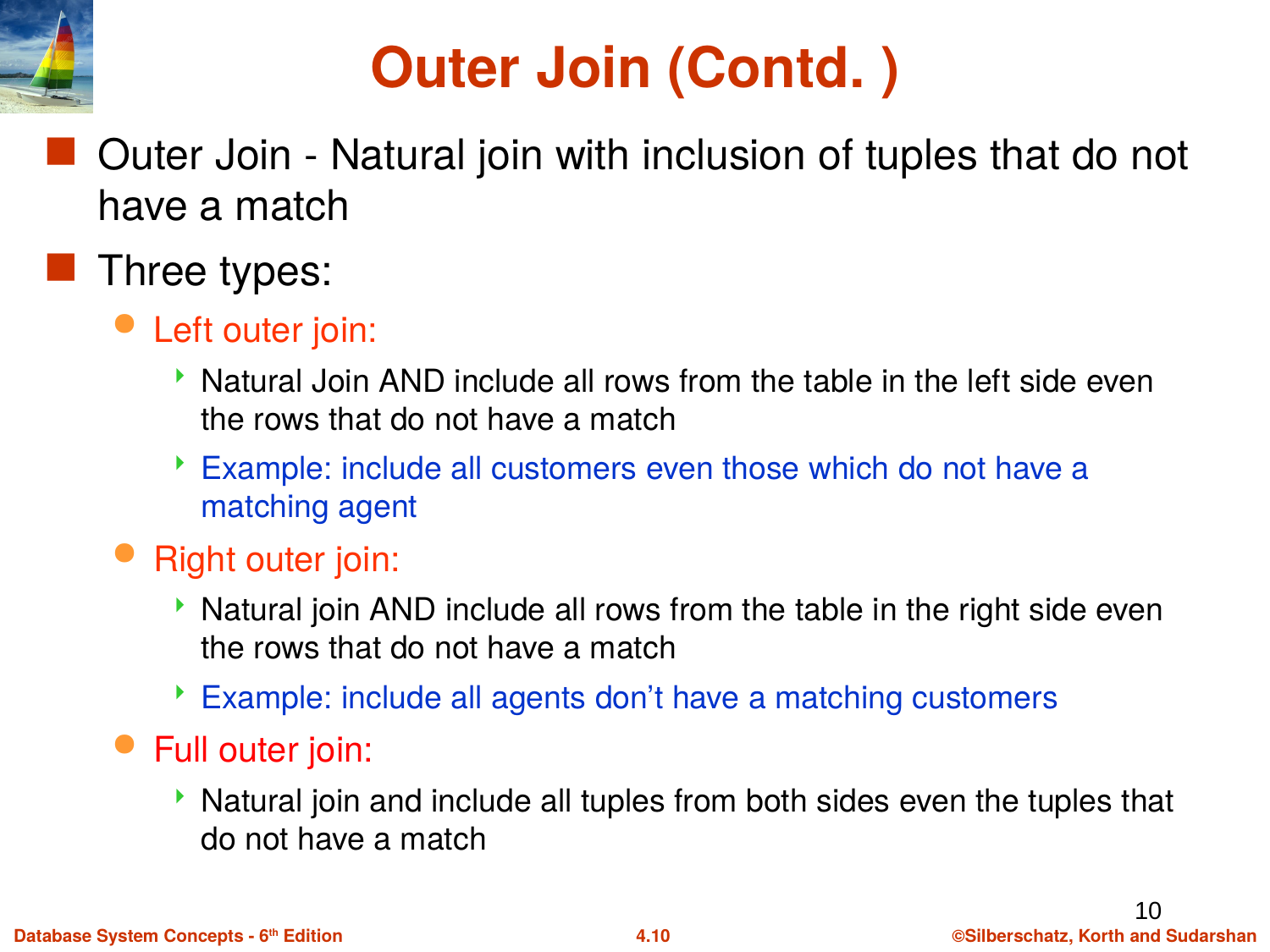

# Outer Join (Contd. )
Outer Join - Natural join with inclusion of tuples that do not have a match
Three types:
Left outer join:
Natural Join AND include all rows from the table in the left side even the rows that do not have a match
Example: include all customers even those which do not have a matching agent
Right outer join:
Natural join AND include all rows from the table in the right side even the rows that do not have a match
Example: include all agents don’t have a matching customers
Full outer join:
Natural join and include all tuples from both sides even the tuples that do not have a match
10